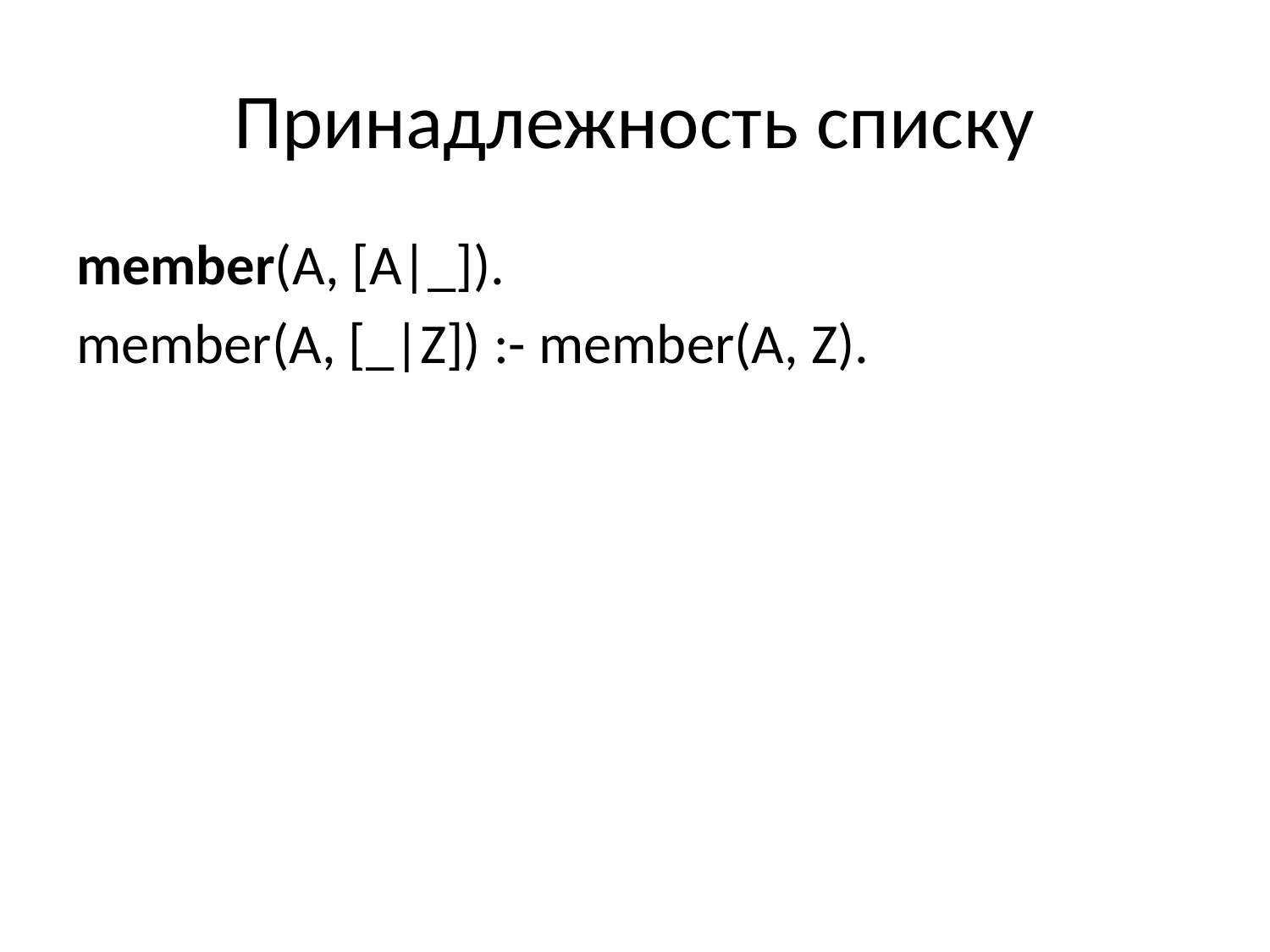

# Принадлежность списку
member(A, [A|_]).
member(A, [_|Z]) :- member(A, Z).